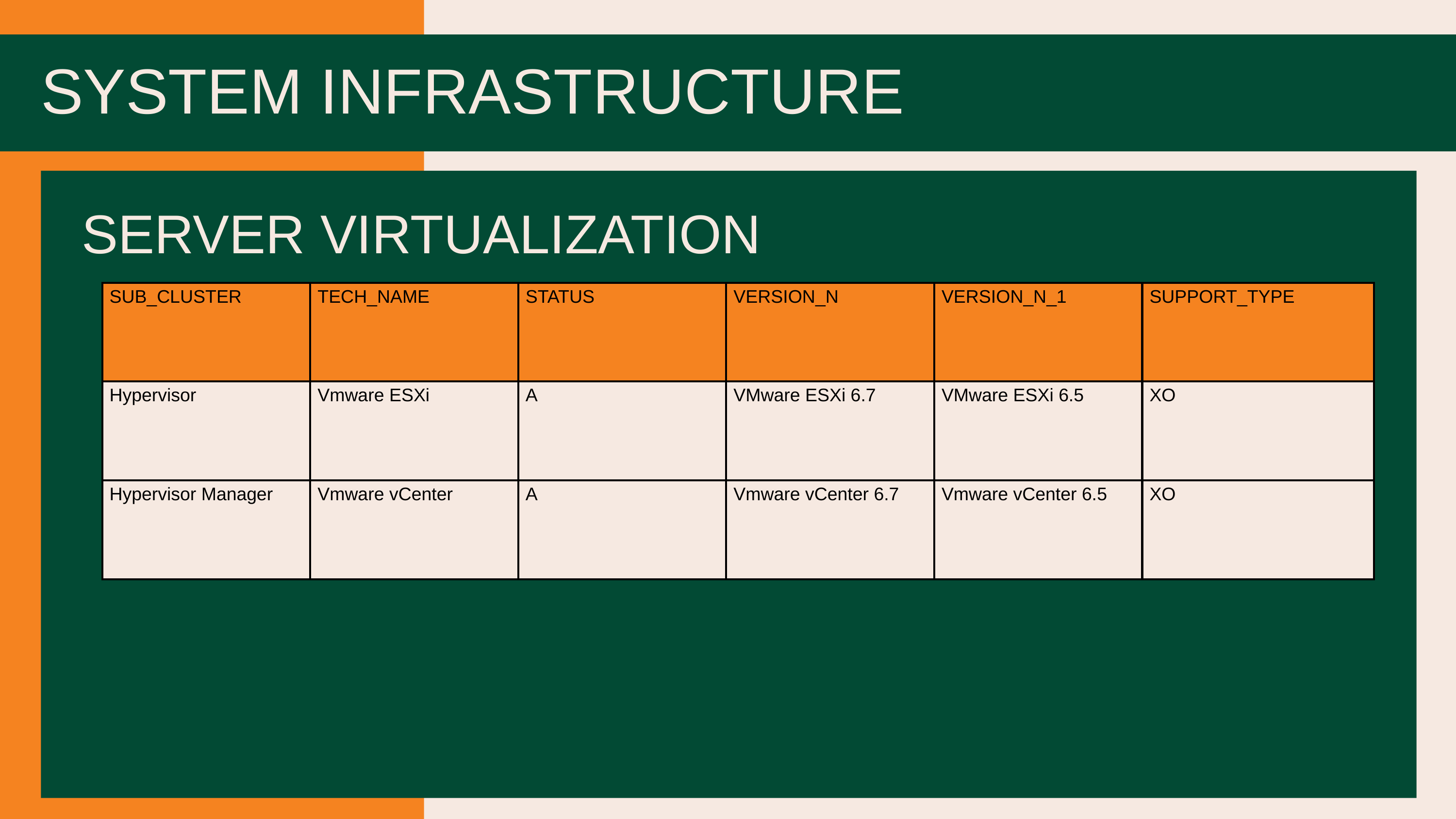

SYSTEM INFRASTRUCTURE

SERVER VIRTUALIZATION
| SUB\_CLUSTER | TECH\_NAME | STATUS | VERSION\_N | VERSION\_N\_1 | SUPPORT\_TYPE |
| --- | --- | --- | --- | --- | --- |
| Hypervisor | Vmware ESXi | A | VMware ESXi 6.7 | VMware ESXi 6.5 | XO |
| Hypervisor Manager | Vmware vCenter | A | Vmware vCenter 6.7 | Vmware vCenter 6.5 | XO |
PROTOTIPE LOGO 2
PROTOTIPE LOGO 2
PROTOTIPE LOGO 2